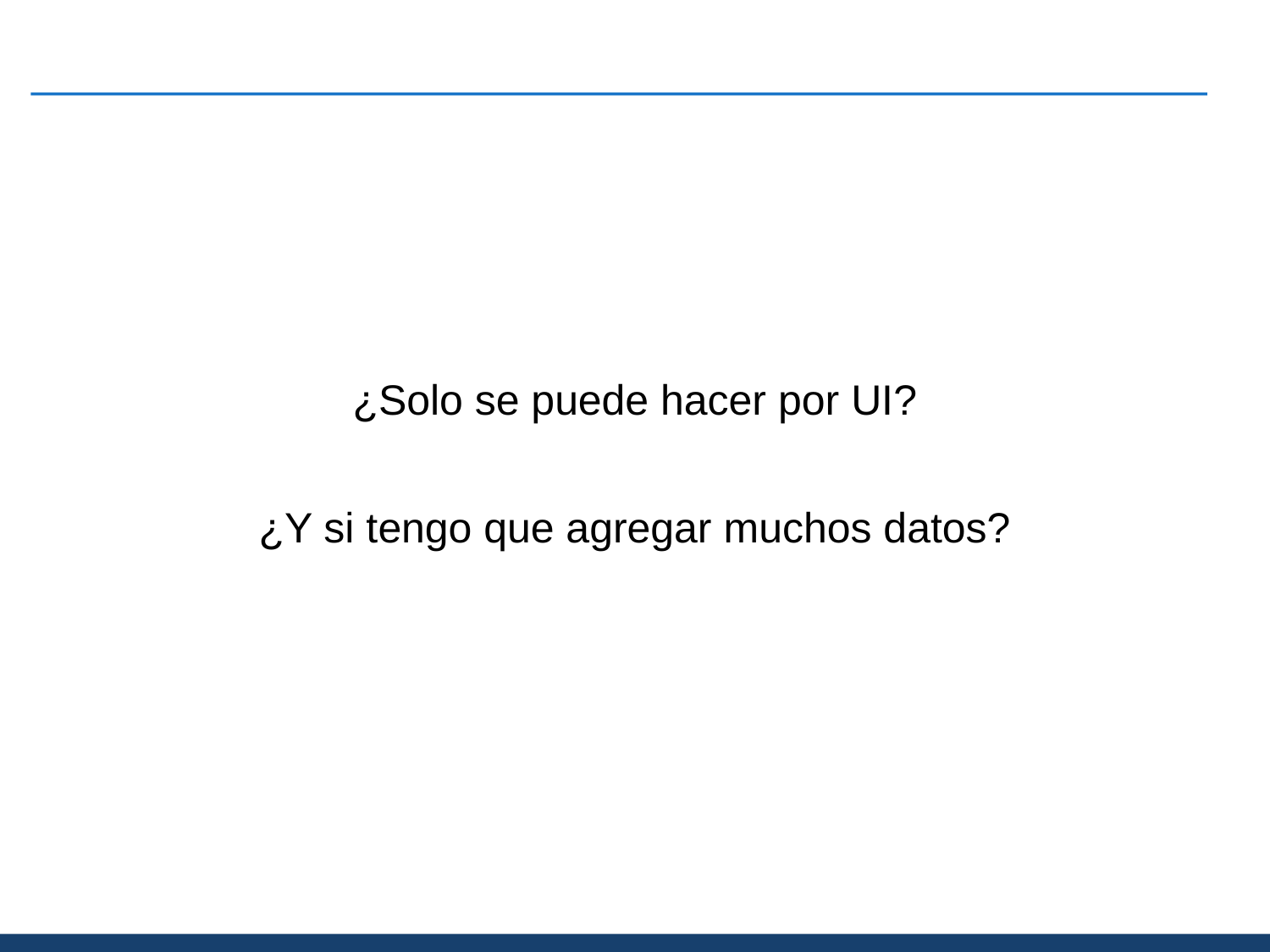

#
¿Solo se puede hacer por UI?

¿Y si tengo que agregar muchos datos?